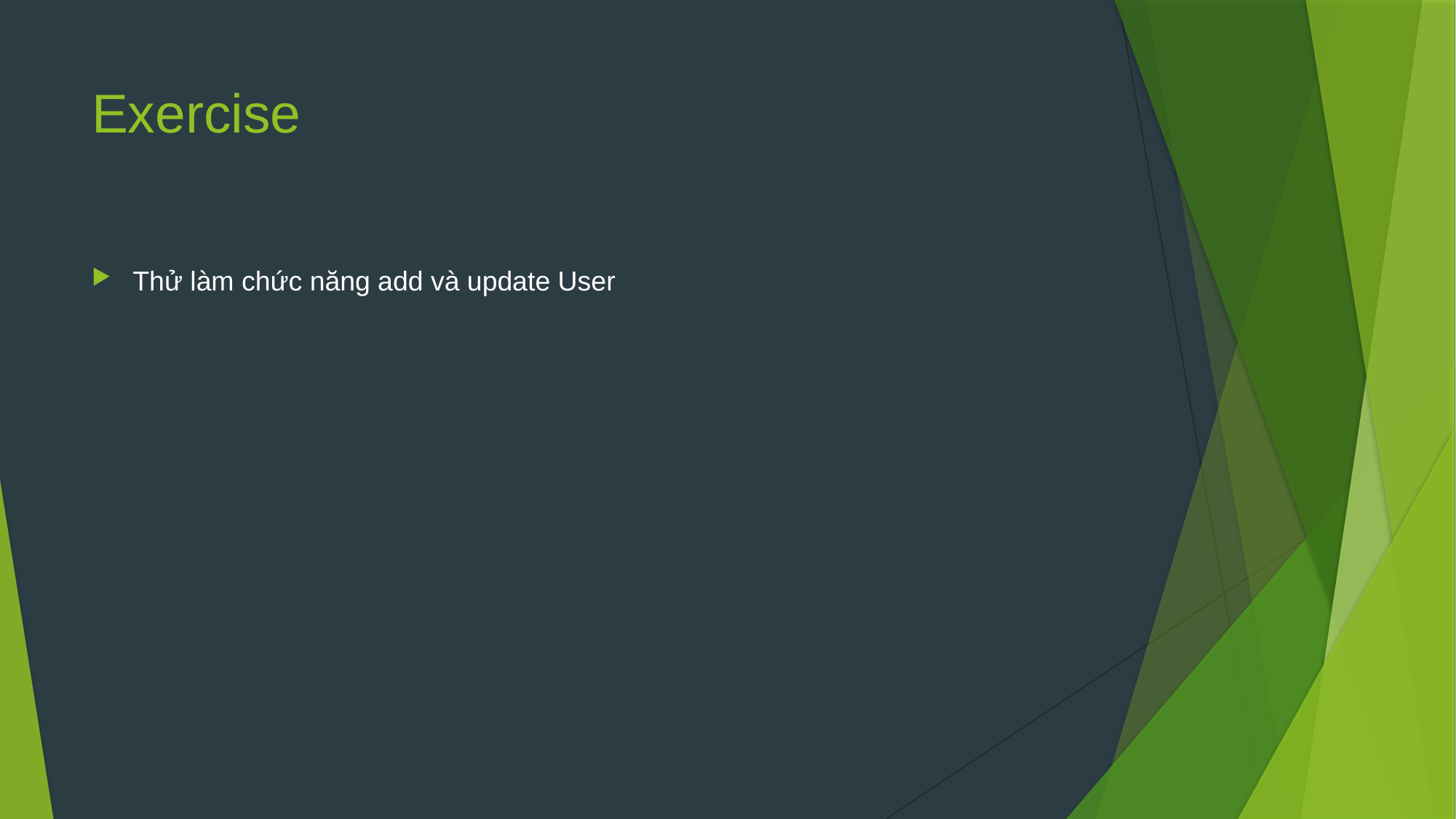

# Exercise
Thử làm chức năng add và update User